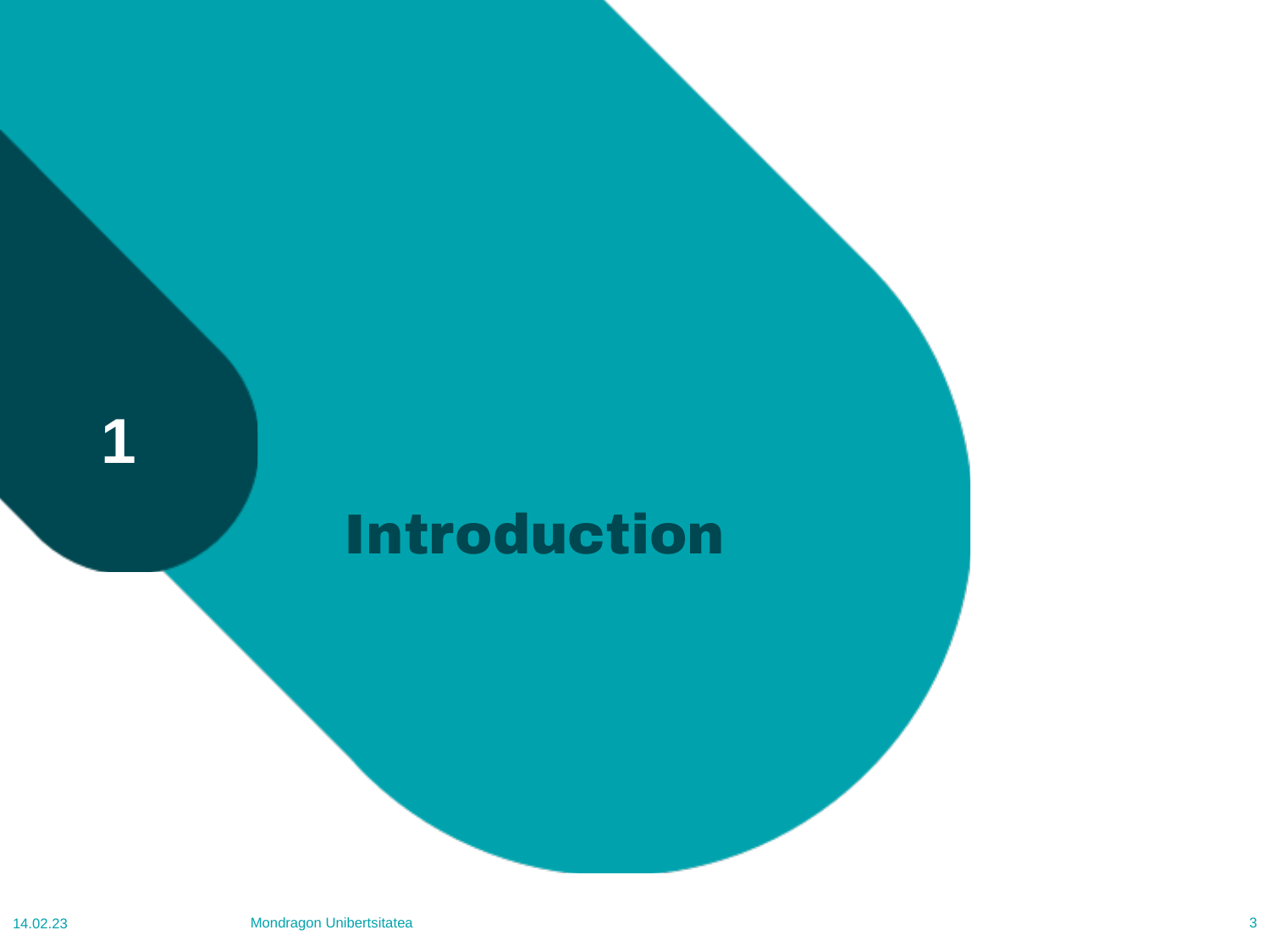

# Introduction
1

Mondragon Unibertsitatea
3
14.02.23